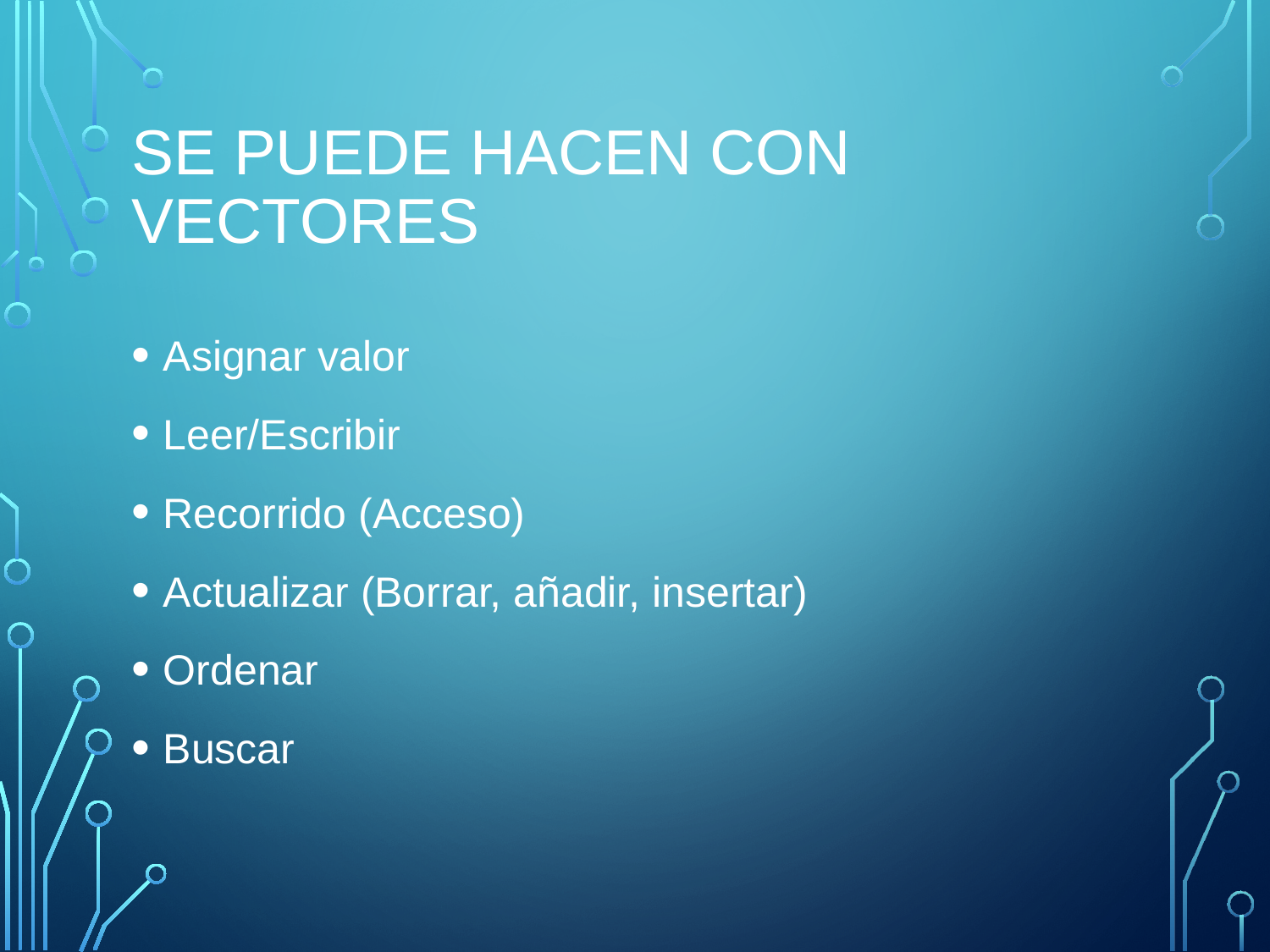

# Se puede hacen con vectores
Asignar valor
Leer/Escribir
Recorrido (Acceso)
Actualizar (Borrar, añadir, insertar)
Ordenar
Buscar